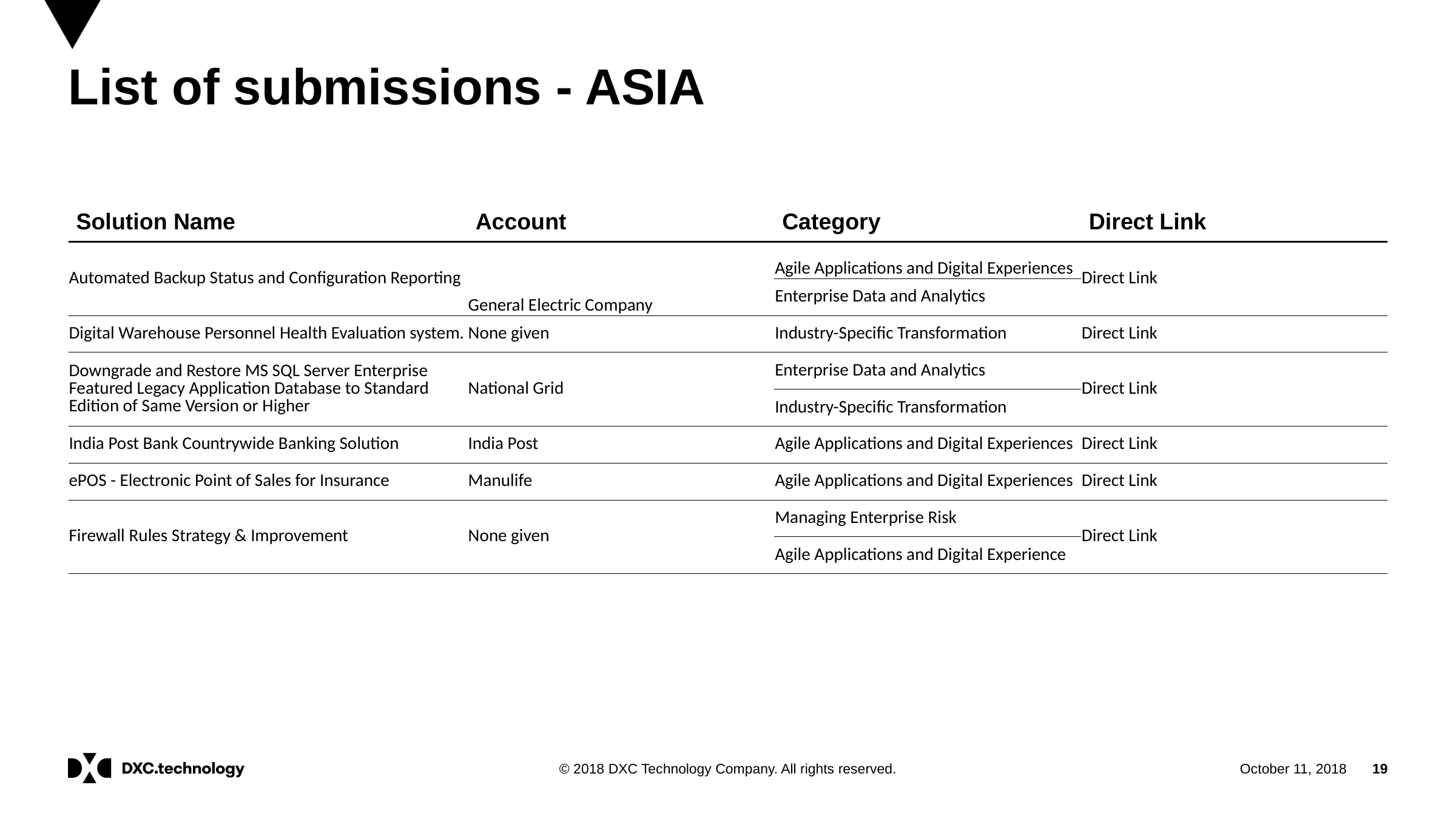

# List of submissions - ASIA
| Solution Name | Account | Category | Direct Link |
| --- | --- | --- | --- |
| Automated Backup Status and Configuration Reporting | General Electric Company | Agile Applications and Digital Experiences | Direct Link |
|  |  | Enterprise Data and Analytics |  |
| Digital Warehouse Personnel Health Evaluation system. | None given | Industry-Specific Transformation | Direct Link |
| Downgrade and Restore MS SQL Server Enterprise Featured Legacy Application Database to Standard Edition of Same Version or Higher | National Grid | Enterprise Data and Analytics | Direct Link |
|  |  | Industry-Specific Transformation |  |
| India Post Bank Countrywide Banking Solution | India Post | Agile Applications and Digital Experiences | Direct Link |
| ePOS - Electronic Point of Sales for Insurance | Manulife | Agile Applications and Digital Experiences | Direct Link |
| Firewall Rules Strategy & Improvement | None given | Managing Enterprise Risk | Direct Link |
|  |  | Agile Applications and Digital Experience |  |